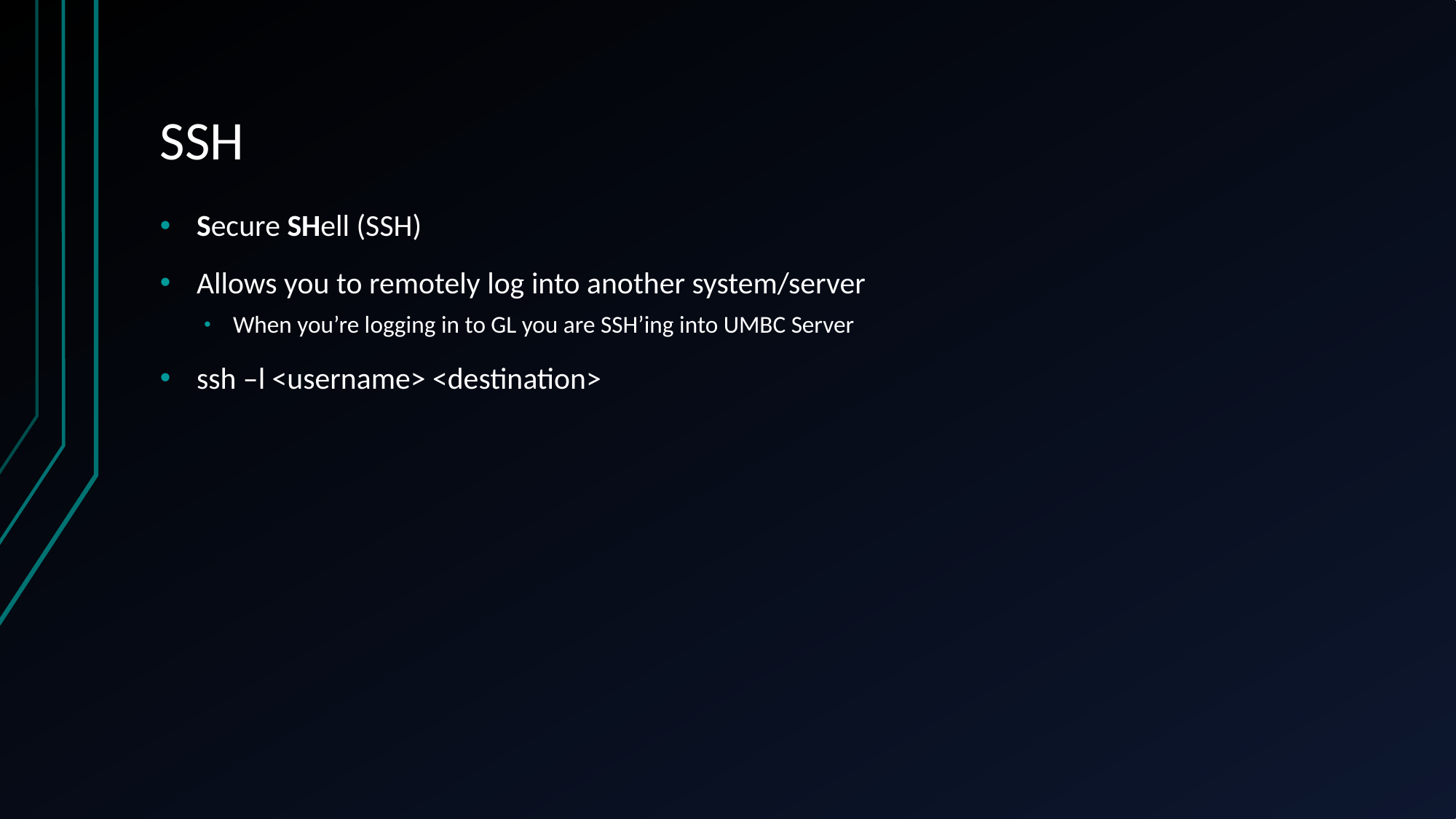

# SSH
Secure SHell (SSH)
Allows you to remotely log into another system/server
When you’re logging in to GL you are SSH’ing into UMBC Server
ssh –l <username> <destination>